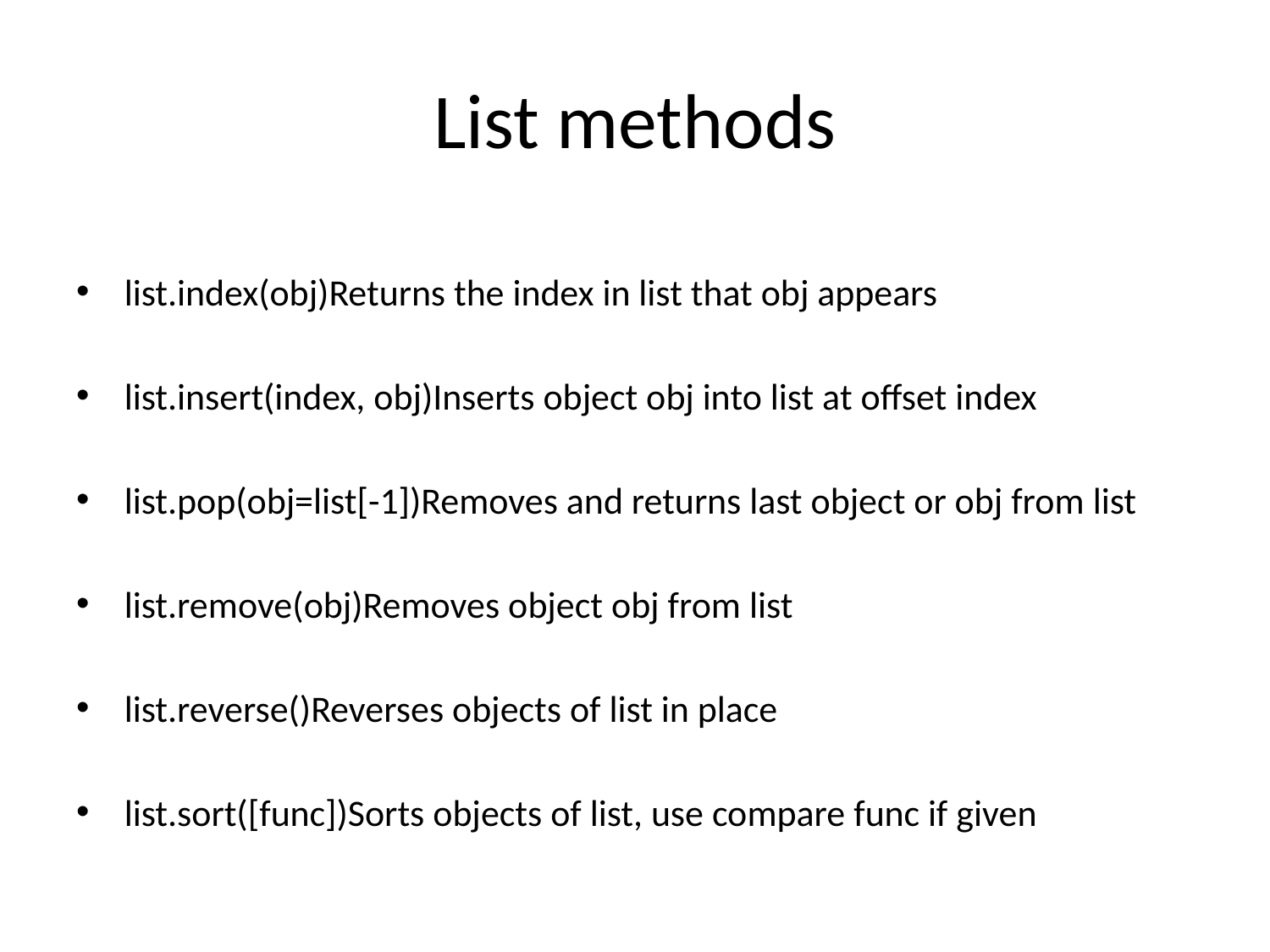

# List methods

list.index(obj)Returns the index in list that obj appears

list.insert(index, obj)Inserts object obj into list at offset index

list.pop(obj=list[-1])Removes and returns last object or obj from list

list.remove(obj)Removes object obj from list

list.reverse()Reverses objects of list in place

list.sort([func])Sorts objects of list, use compare func if given